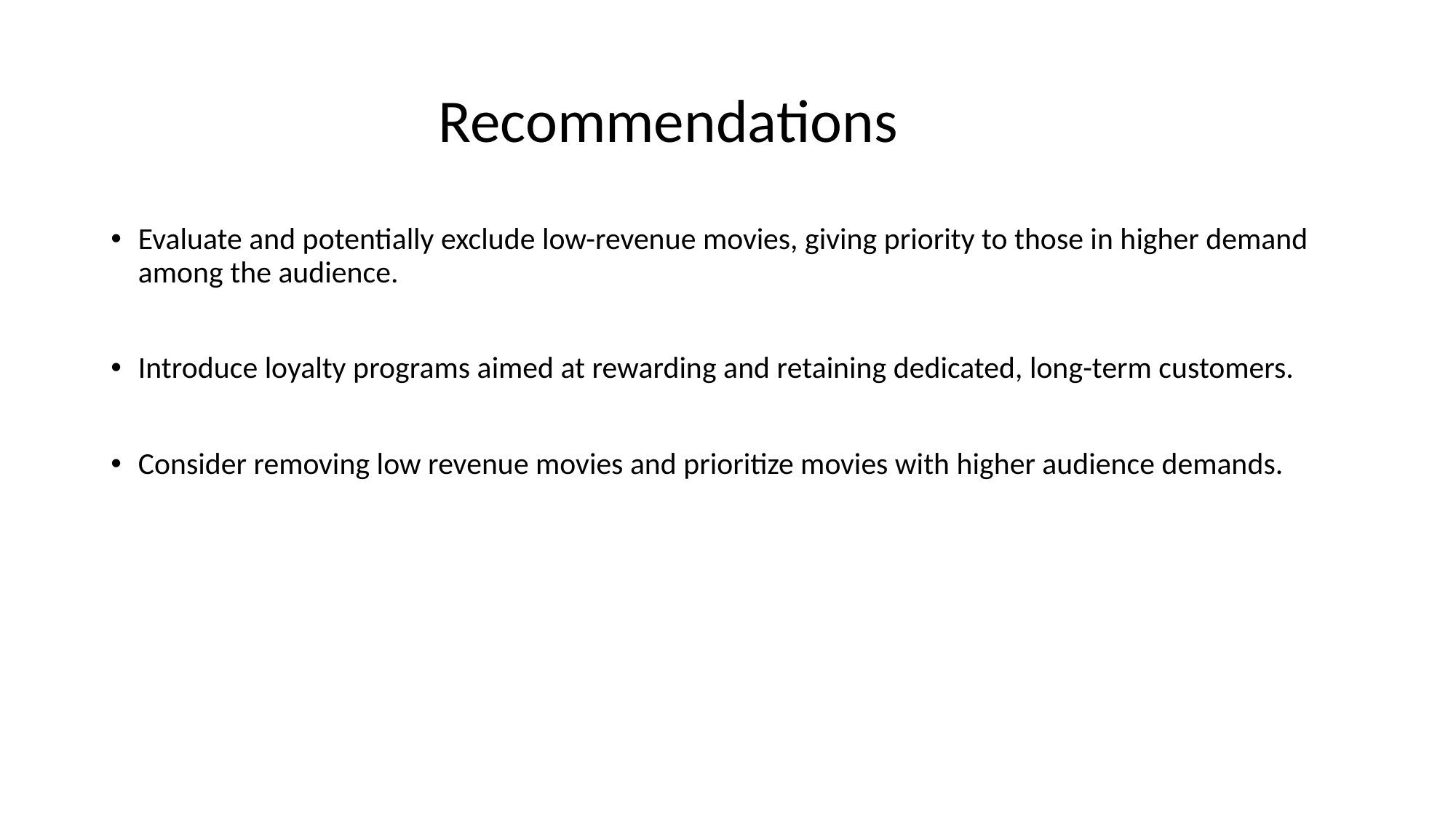

# Recommendations
Evaluate and potentially exclude low-revenue movies, giving priority to those in higher demand among the audience.

Introduce loyalty programs aimed at rewarding and retaining dedicated, long-term customers.

Consider removing low revenue movies and prioritize movies with higher audience demands.